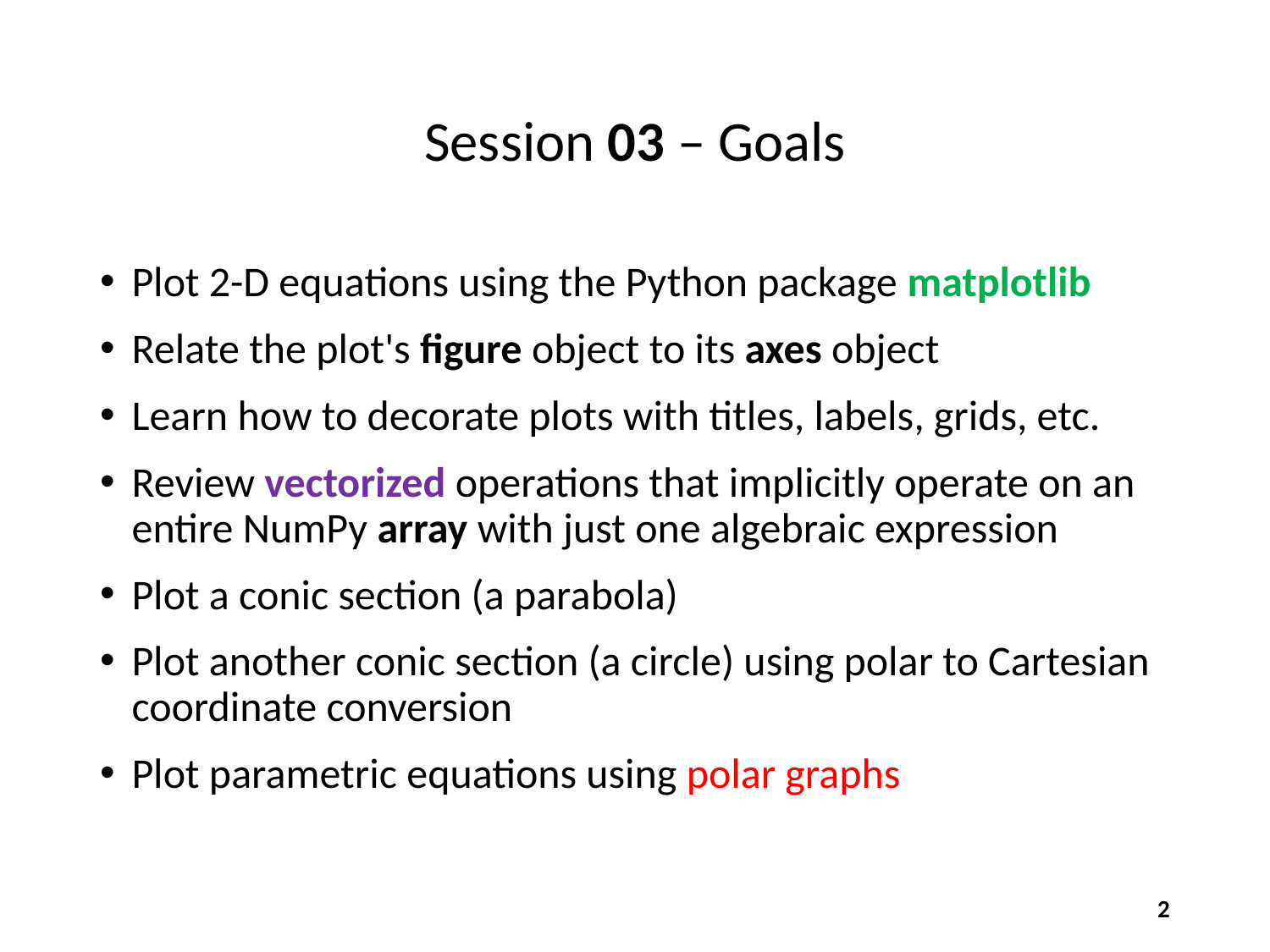

# Session 03 – Goals
Plot 2-D equations using the Python package matplotlib
Relate the plot's figure object to its axes object
Learn how to decorate plots with titles, labels, grids, etc.
Review vectorized operations that implicitly operate on an entire NumPy array with just one algebraic expression
Plot a conic section (a parabola)
Plot another conic section (a circle) using polar to Cartesian coordinate conversion
Plot parametric equations using polar graphs
2